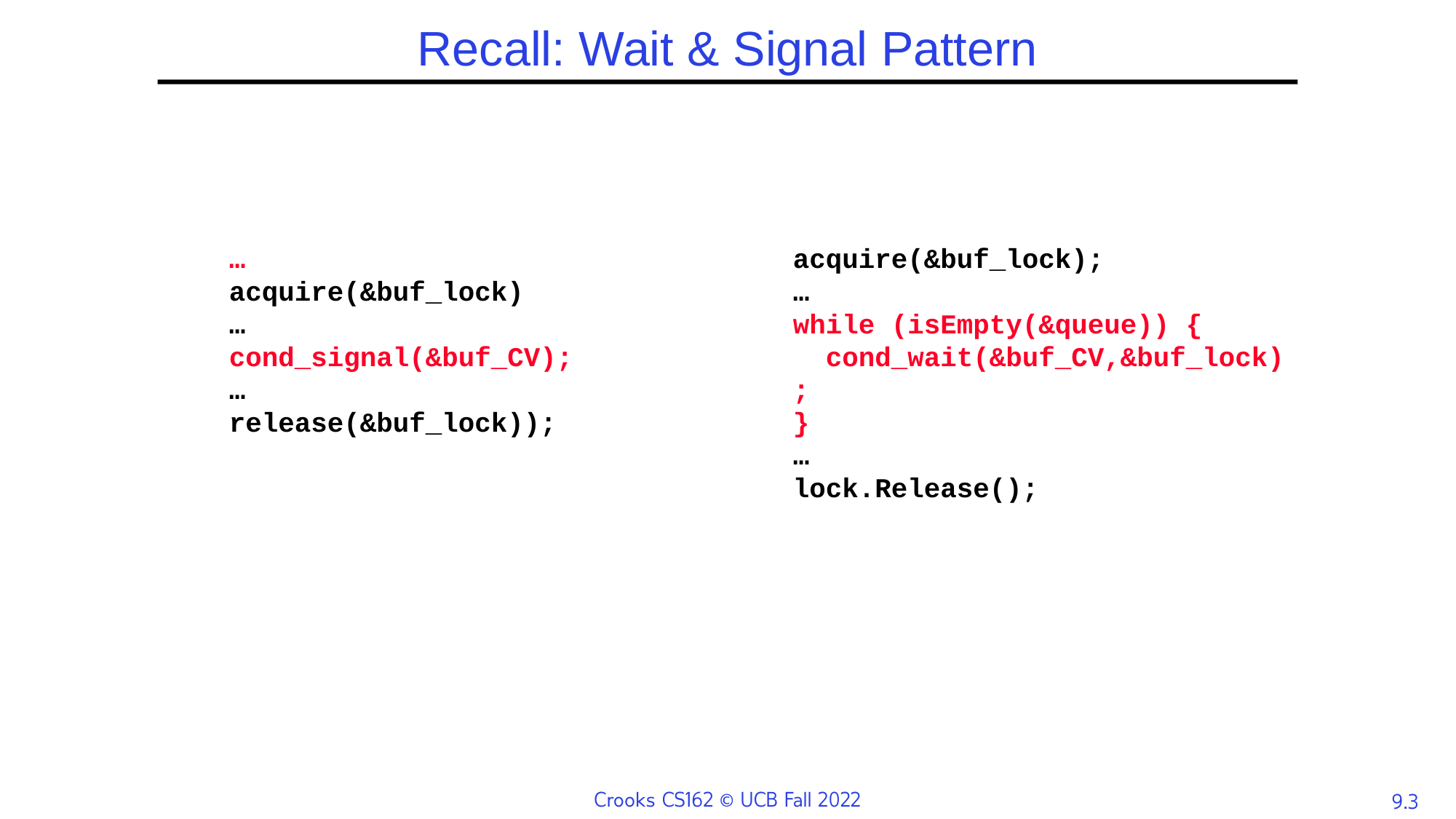

# Recall: Wait & Signal Pattern
…
acquire(&buf_lock)
…
cond_signal(&buf_CV);
…
release(&buf_lock));
acquire(&buf_lock);
…
while (isEmpty(&queue)) {
  cond_wait(&buf_CV,&buf_lock);
}
…
lock.Release();